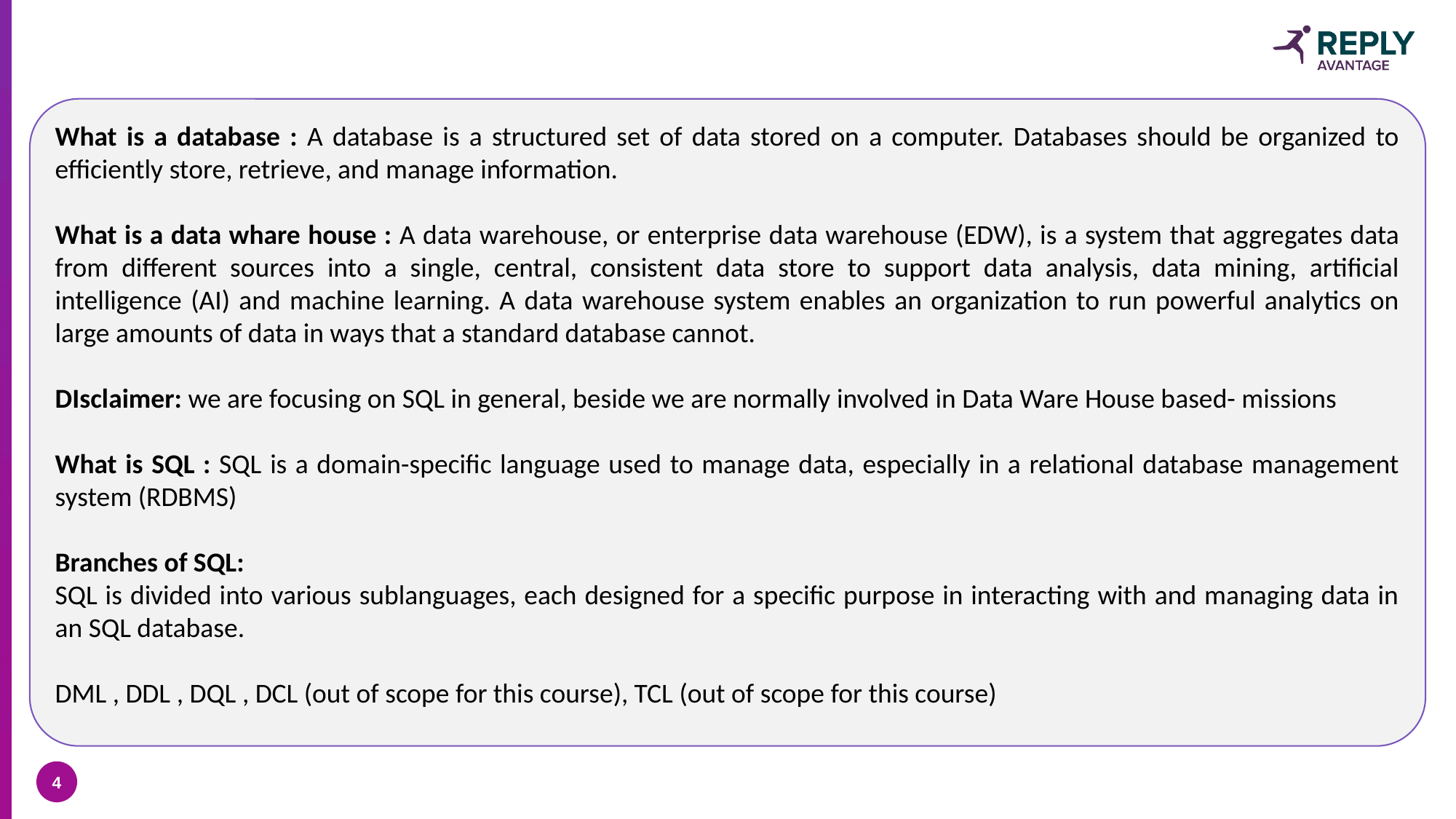

What is a database : A database is a structured set of data stored on a computer. Databases should be organized to efficiently store, retrieve, and manage information.

What is a data whare house : A data warehouse, or enterprise data warehouse (EDW), is a system that aggregates data from different sources into a single, central, consistent data store to support data analysis, data mining, artificial intelligence (AI) and machine learning. A data warehouse system enables an organization to run powerful analytics on large amounts of data in ways that a standard database cannot.

DIsclaimer: we are focusing on SQL in general, beside we are normally involved in Data Ware House based- missions

What is SQL : SQL is a domain-specific language used to manage data, especially in a relational database management system (RDBMS)

Branches of SQL:
SQL is divided into various sublanguages, each designed for a specific purpose in interacting with and managing data in an SQL database.

DML , DDL , DQL , DCL (out of scope for this course), TCL (out of scope for this course)